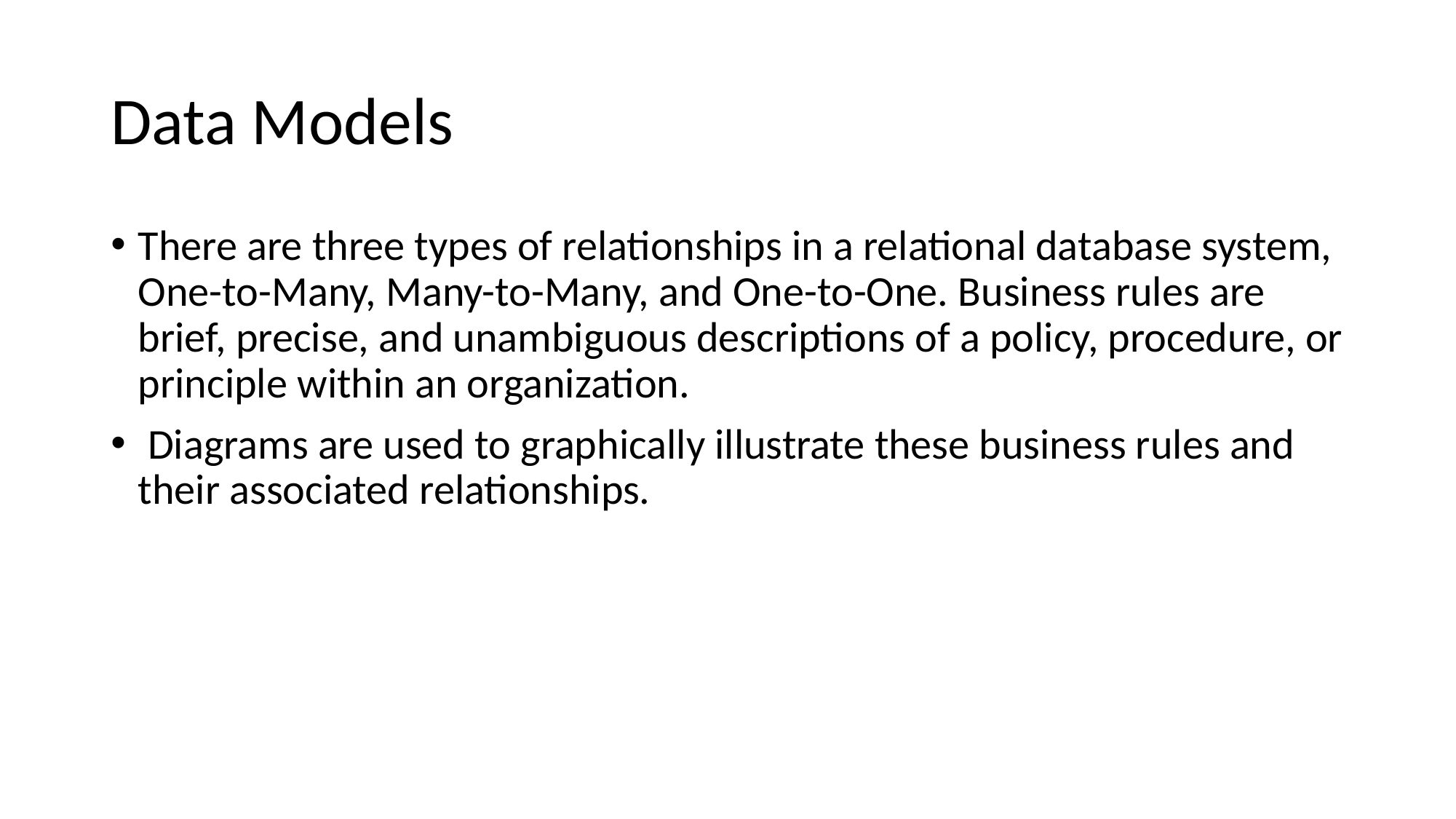

# Data Models
There are three types of relationships in a relational database system, One-to-Many, Many-to-Many, and One-to-One. Business rules are brief, precise, and unambiguous descriptions of a policy, procedure, or principle within an organization.
 Diagrams are used to graphically illustrate these business rules and their associated relationships.